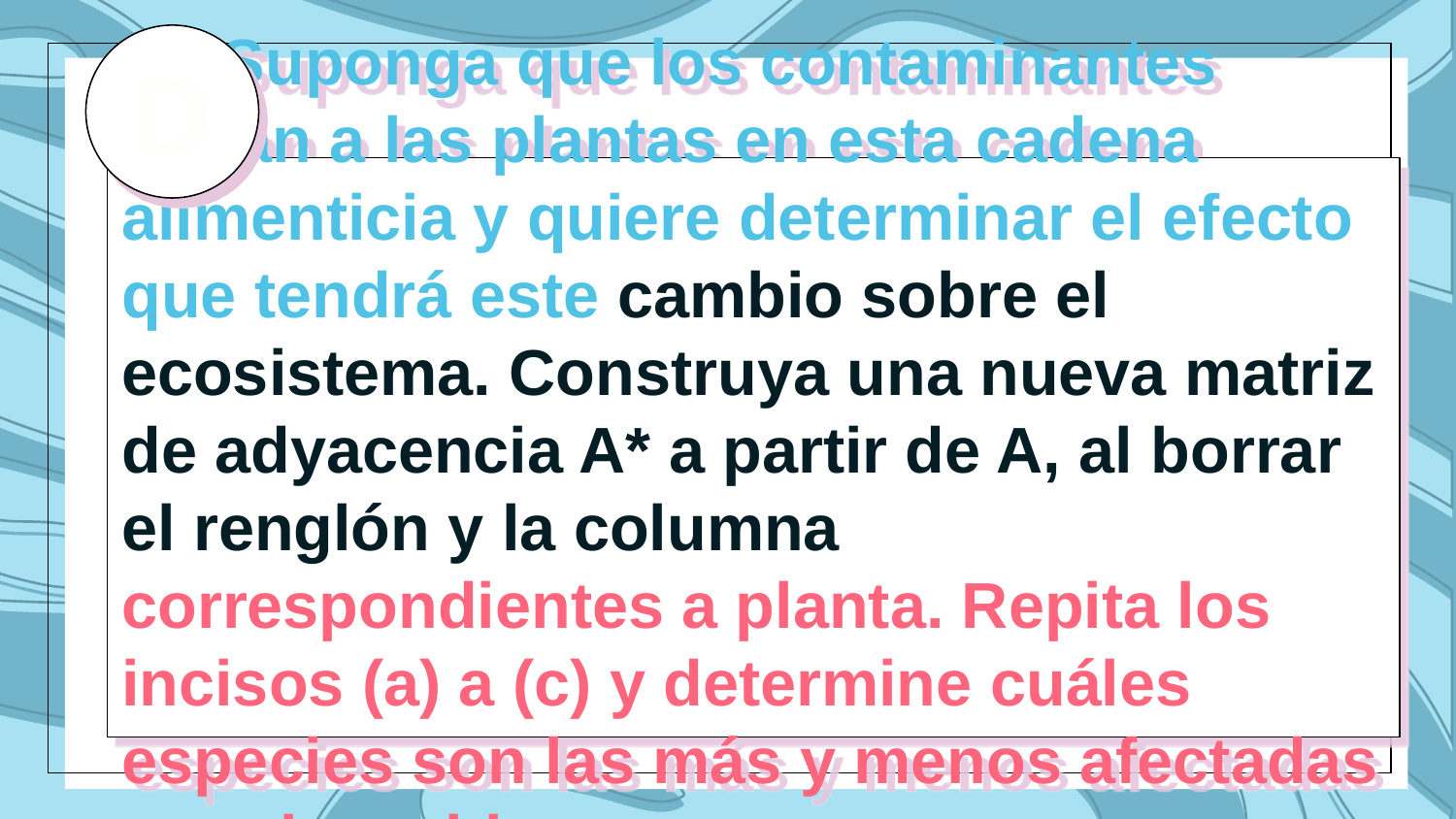

D
# (d) Suponga que los contaminantes matan a las plantas en esta cadena alimenticia y quiere determinar el efecto que tendrá este cambio sobre el ecosistema. Construya una nueva matriz de adyacencia A* a partir de A, al borrar el renglón y la columna correspondientes a planta. Repita los incisos (a) a (c) y determine cuáles especies son las más y menos afectadas por el cambio